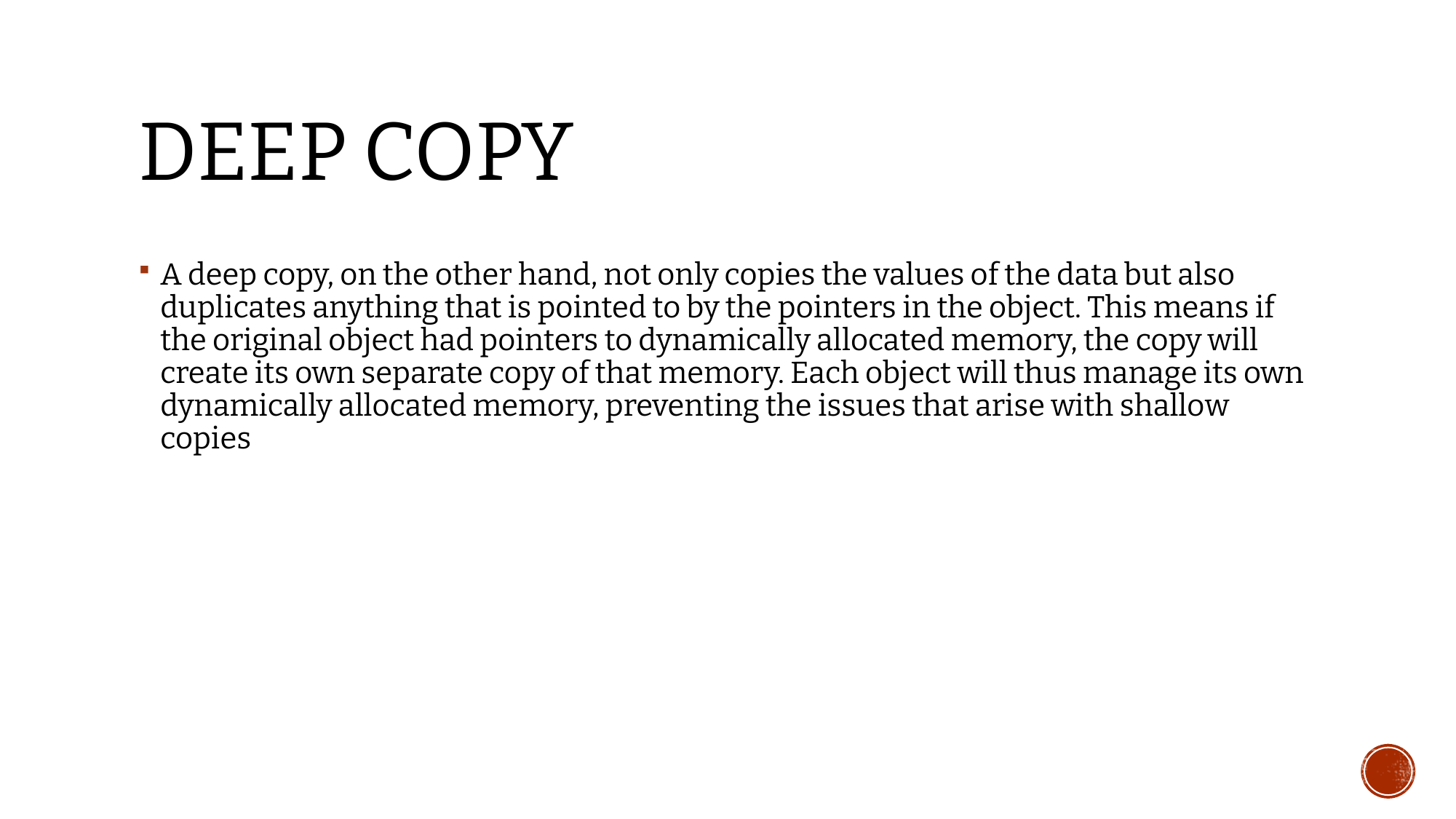

# Deep Copy
A deep copy, on the other hand, not only copies the values of the data but also duplicates anything that is pointed to by the pointers in the object. This means if the original object had pointers to dynamically allocated memory, the copy will create its own separate copy of that memory. Each object will thus manage its own dynamically allocated memory, preventing the issues that arise with shallow copies